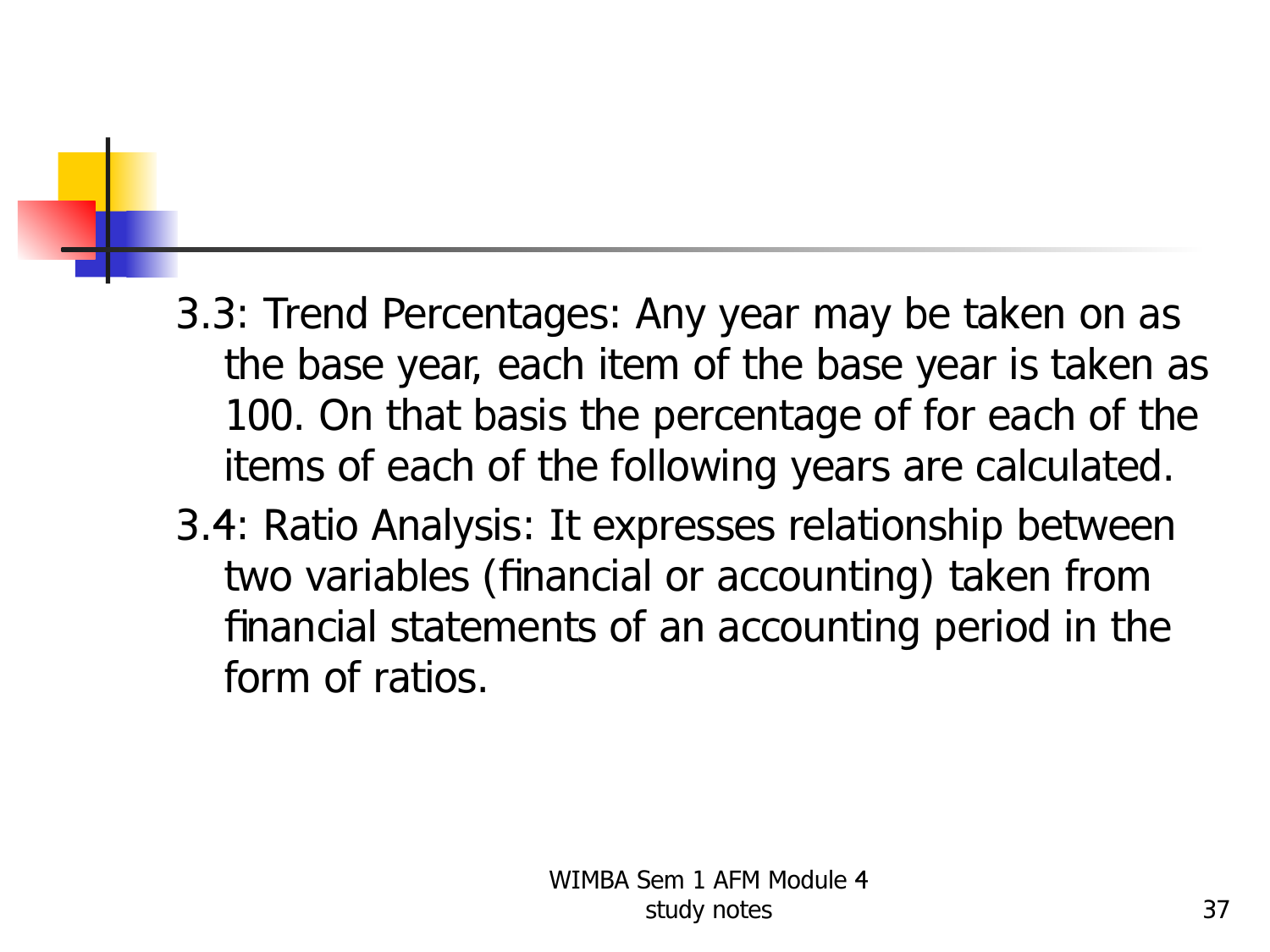

#
3.3: Trend Percentages: Any year may be taken on as the base year, each item of the base year is taken as 100. On that basis the percentage of for each of the items of each of the following years are calculated.
3.4: Ratio Analysis: It expresses relationship between two variables (financial or accounting) taken from financial statements of an accounting period in the form of ratios.

WIMBA Sem 1 AFM Module 4 study notes
37